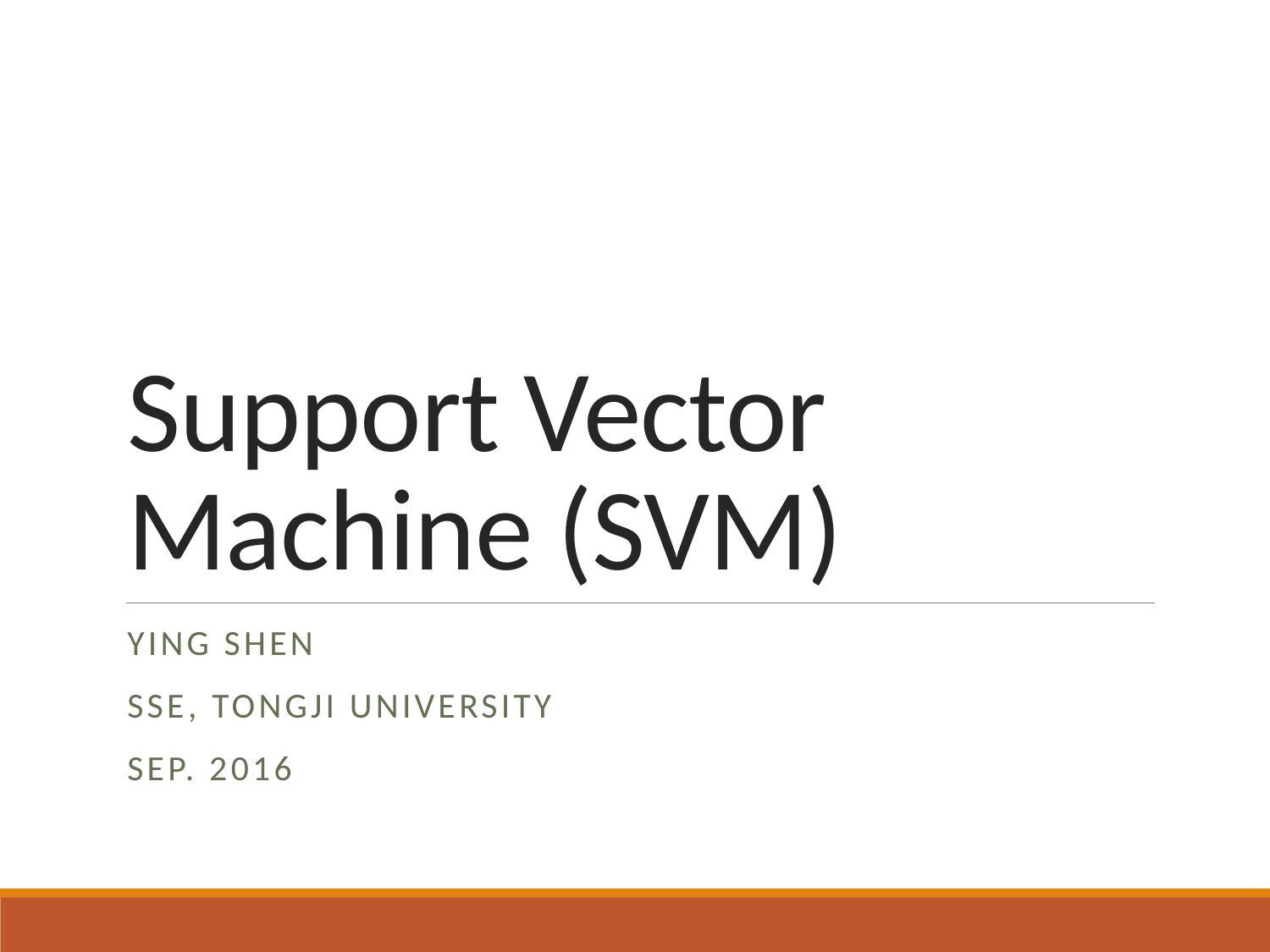

# Support Vector Machine (SVM)
Ying shen
Sse, tongji university
Sep. 2016